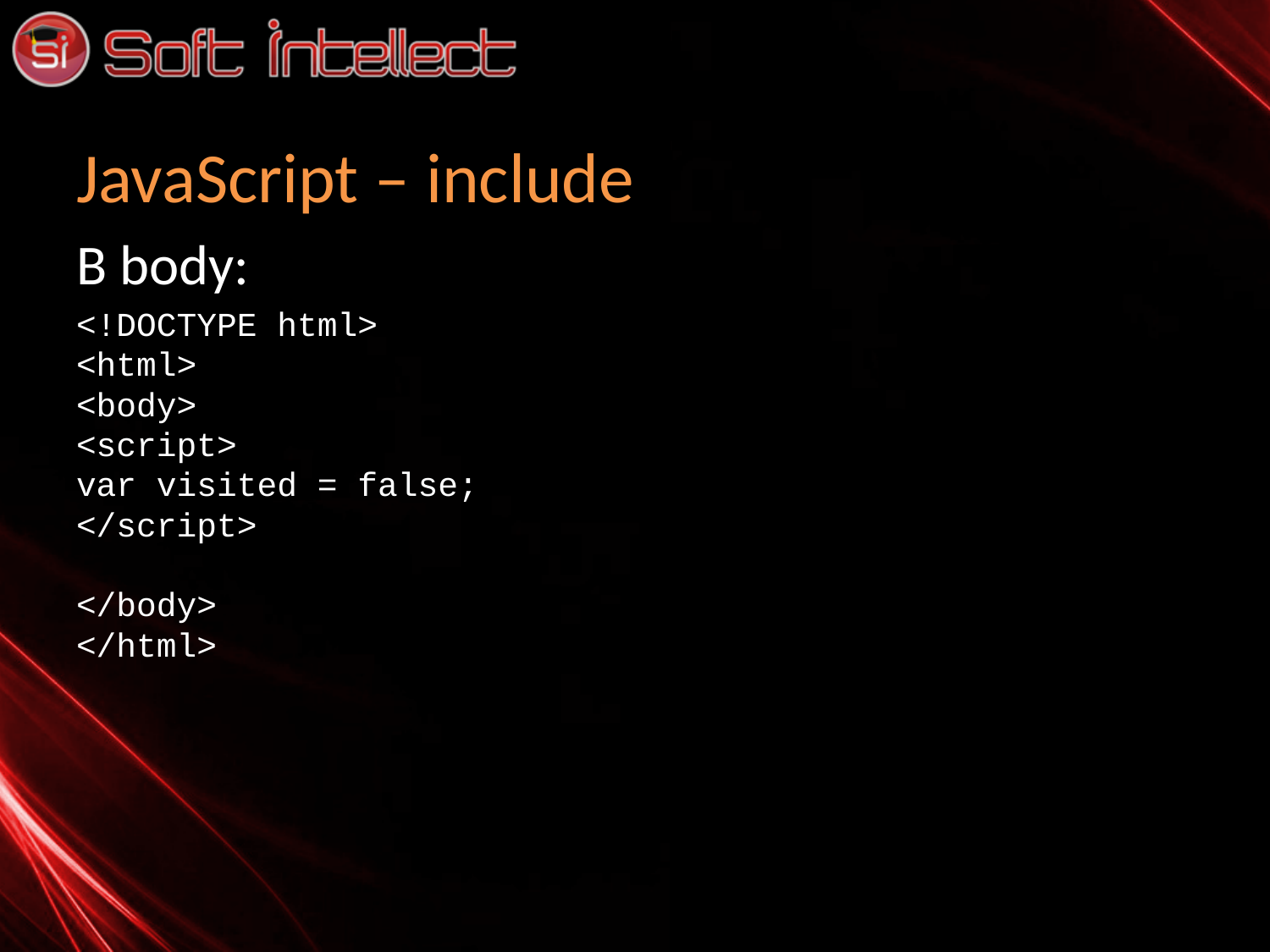

# JavaScript – include
В body:
<!DOCTYPE html>
<html>
<body> 
<script>
var visited = false;
</script>
</body>
</html>